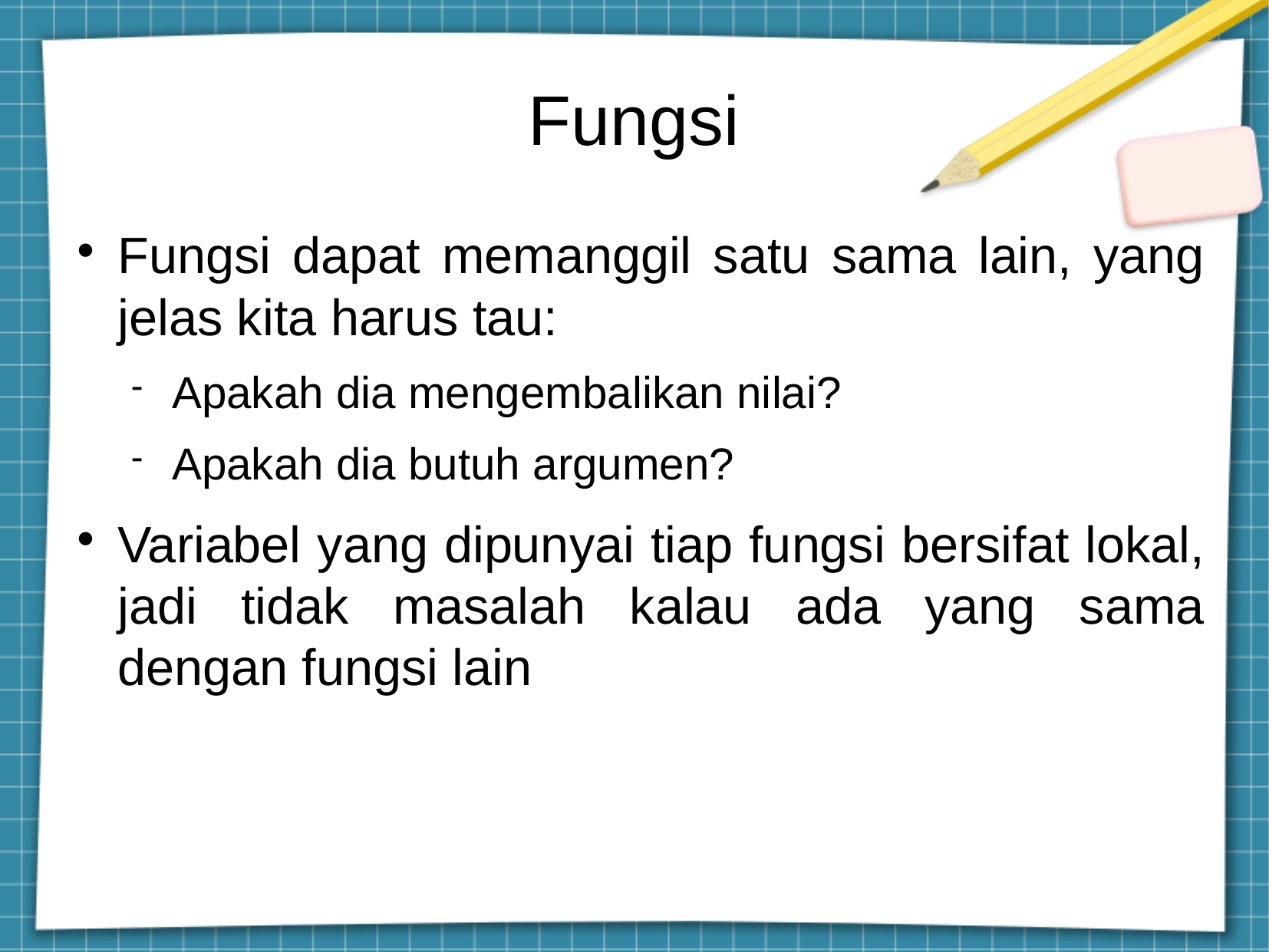

Fungsi
Fungsi dapat memanggil satu sama lain, yang jelas kita harus tau:
Apakah dia mengembalikan nilai?
Apakah dia butuh argumen?
Variabel yang dipunyai tiap fungsi bersifat lokal, jadi tidak masalah kalau ada yang sama dengan fungsi lain